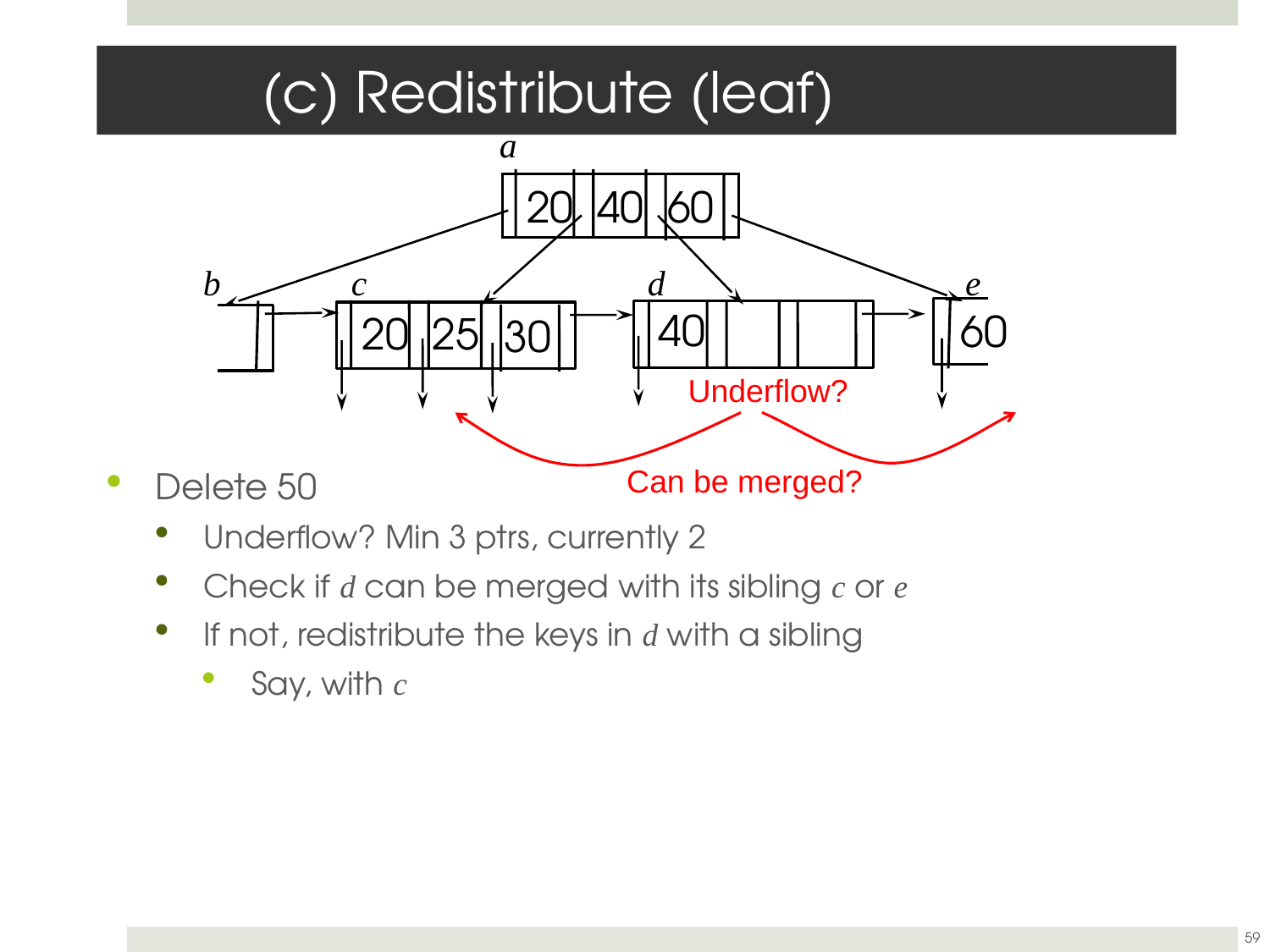

# (c) Redistribute (leaf)
a

 20  40  60

b
c
d
e
40

60

20  25

30

Underflow?

Can be merged?
Delete 50
Underflow? Min 3 ptrs, currently 2
Check if d can be merged with its sibling c or e
If not, redistribute the keys in d with a sibling
Say, with c
59